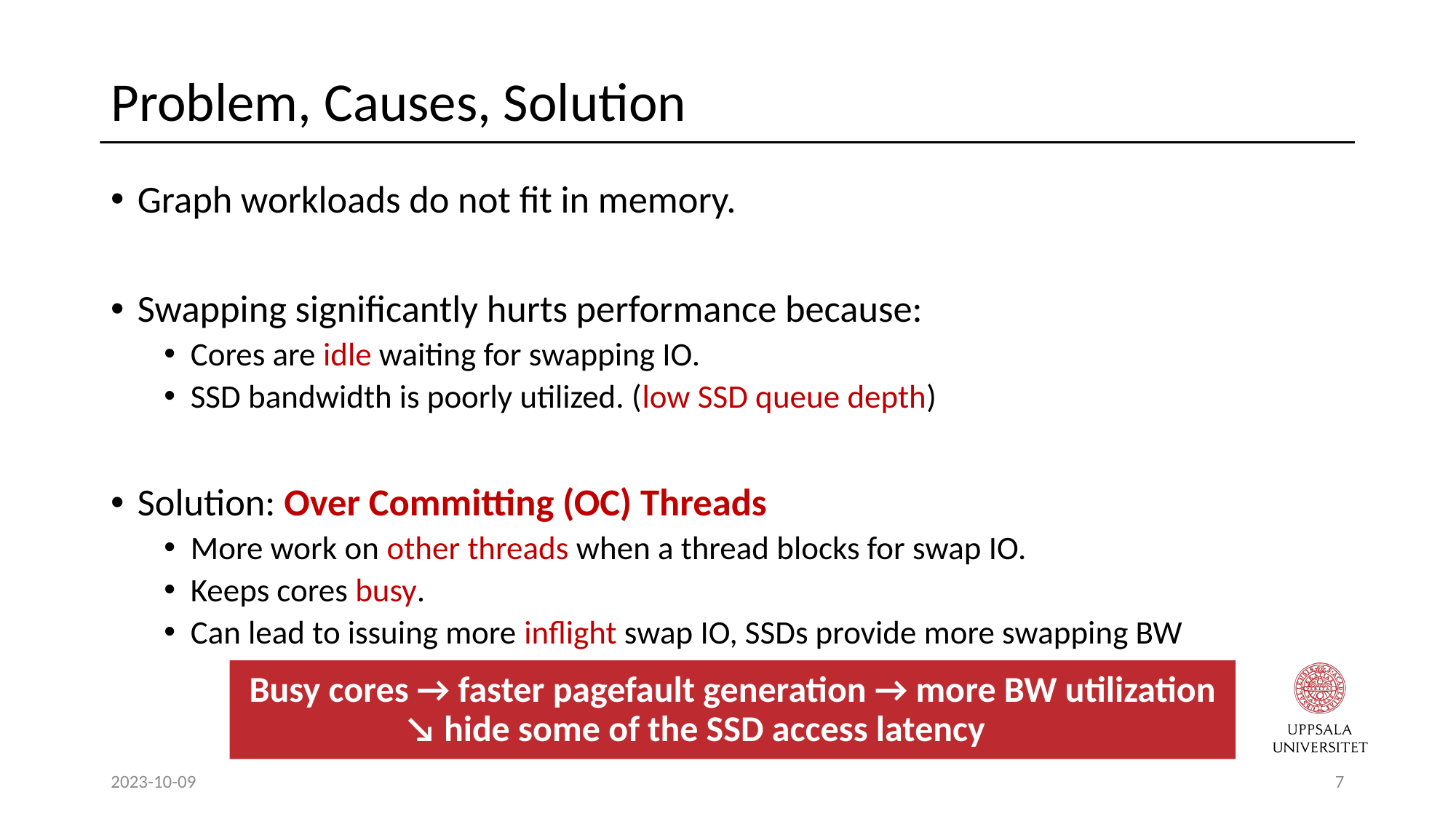

# Problem, Causes, Solution
Graph workloads do not fit in memory.

Swapping significantly hurts performance because:
Cores are idle waiting for swapping IO.
SSD bandwidth is poorly utilized. (low SSD queue depth)

Solution: Over Committing (OC) Threads
More work on other threads when a thread blocks for swap IO.
Keeps cores busy.
Can lead to issuing more inflight swap IO, SSDs provide more swapping BW
Busy cores → faster pagefault generation → more BW utilization
↘︎ hide some of the SSD access latency
2023-10-09
7